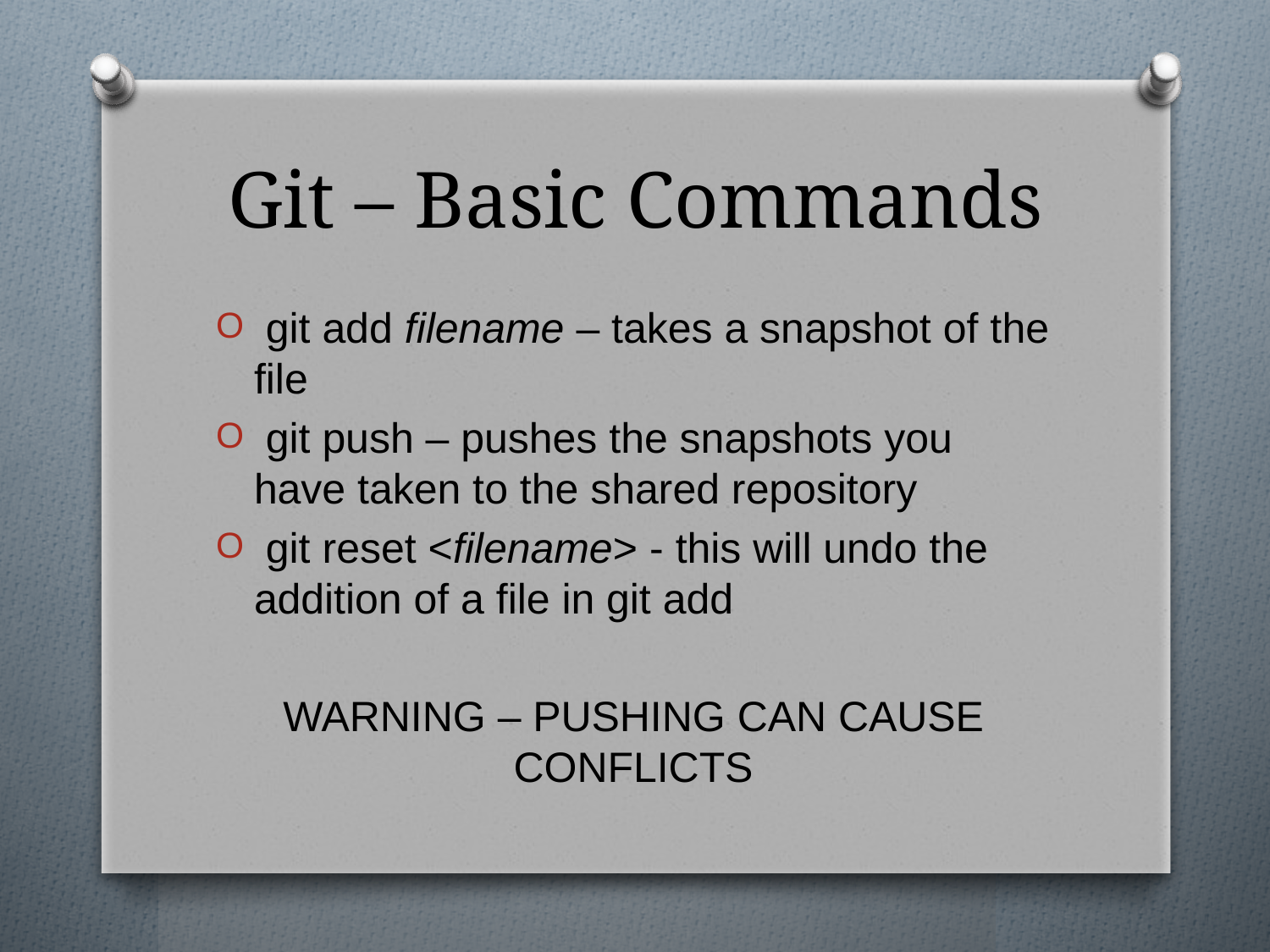

# Git – Basic Commands
 git add filename – takes a snapshot of the file
 git push – pushes the snapshots you have taken to the shared repository
 git reset <filename> - this will undo the addition of a file in git add

WARNING – PUSHING CAN CAUSE CONFLICTS